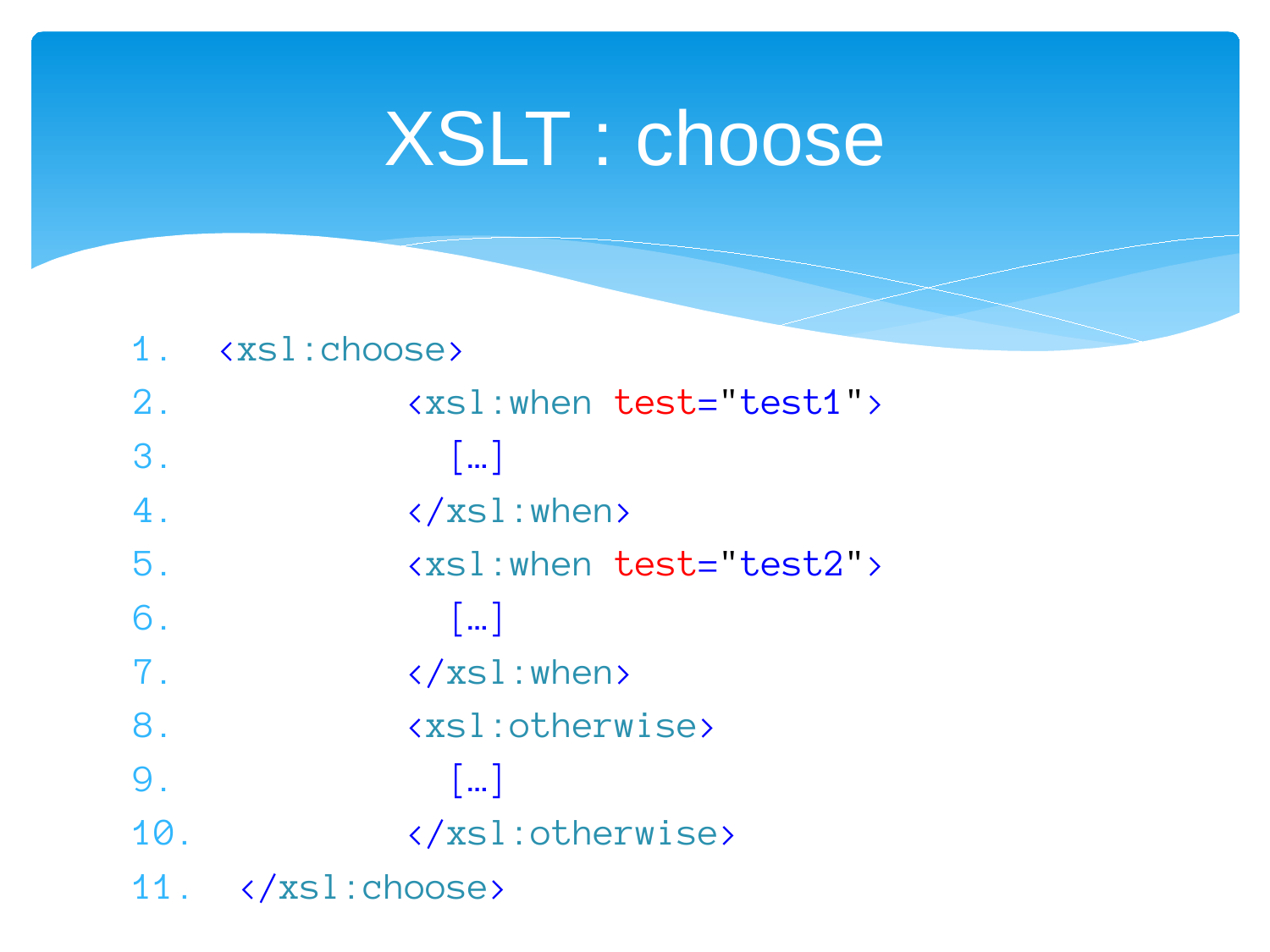

# XSLT : choose
 <xsl:choose>
          <xsl:when test="test1">
            […]
          </xsl:when>
          <xsl:when test="test2">
            […]
          </xsl:when>
          <xsl:otherwise>
            […]
          </xsl:otherwise>
  </xsl:choose>